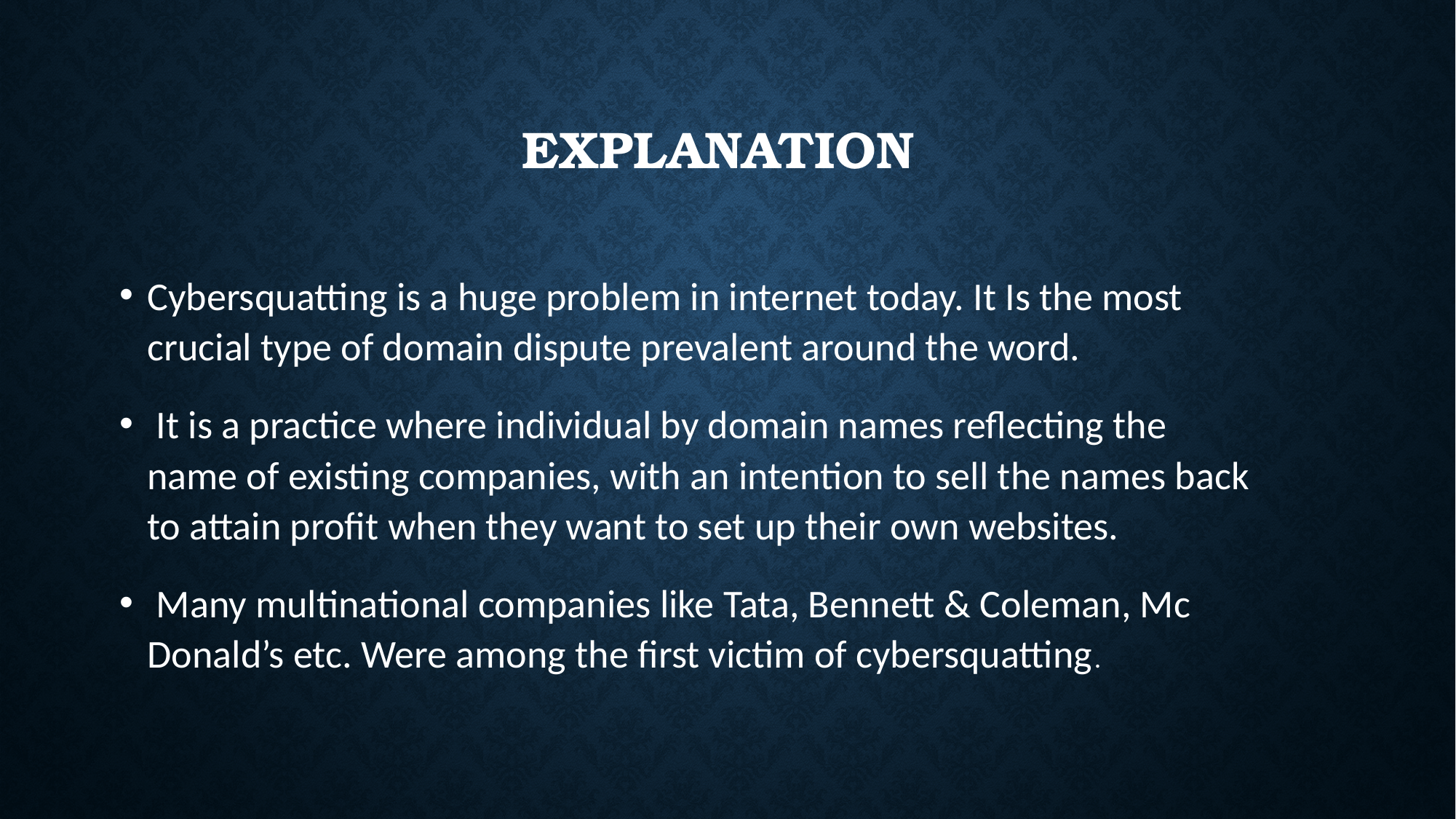

# EXPLANATION
Cybersquatting is a huge problem in internet today. It Is the most crucial type of domain dispute prevalent around the word.
 It is a practice where individual by domain names reflecting the name of existing companies, with an intention to sell the names back to attain profit when they want to set up their own websites.
 Many multinational companies like Tata, Bennett & Coleman, Mc Donald’s etc. Were among the first victim of cybersquatting.